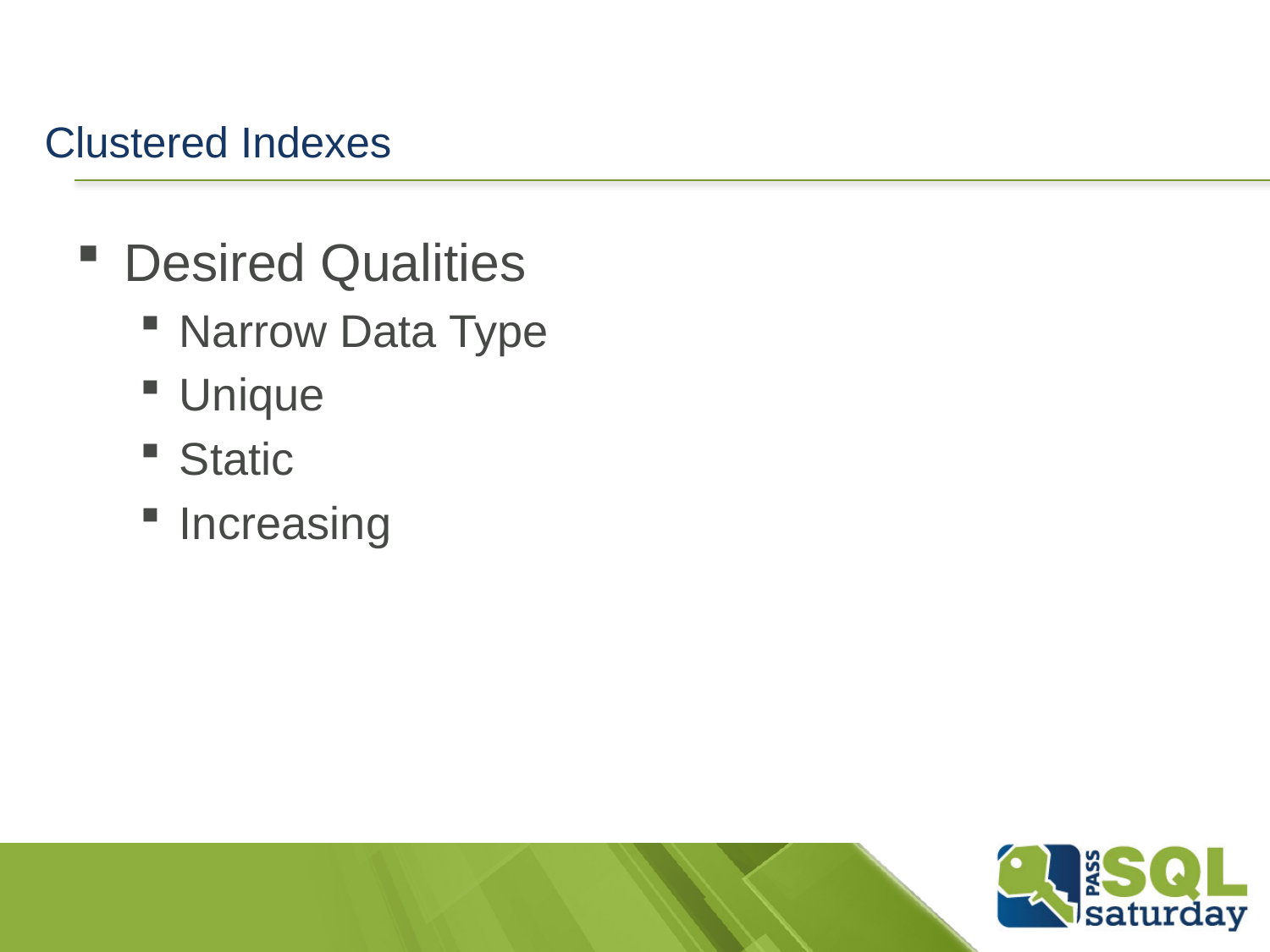

# Clustered Indexes
Desired Qualities
Narrow Data Type
Unique
Static
Increasing